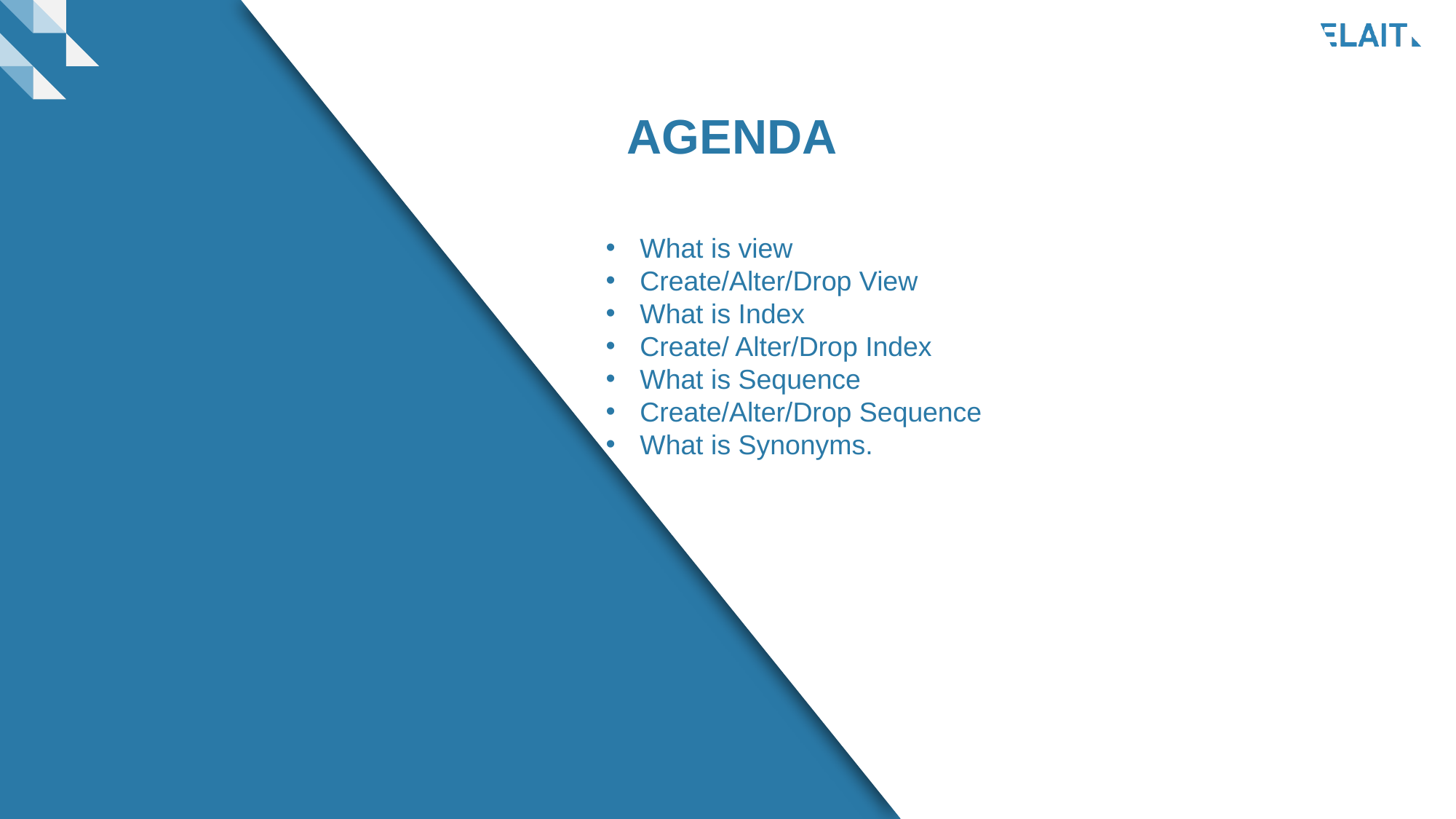

AGENDA
What is view
Create/Alter/Drop View
What is Index
Create/ Alter/Drop Index
What is Sequence
Create/Alter/Drop Sequence
What is Synonyms.